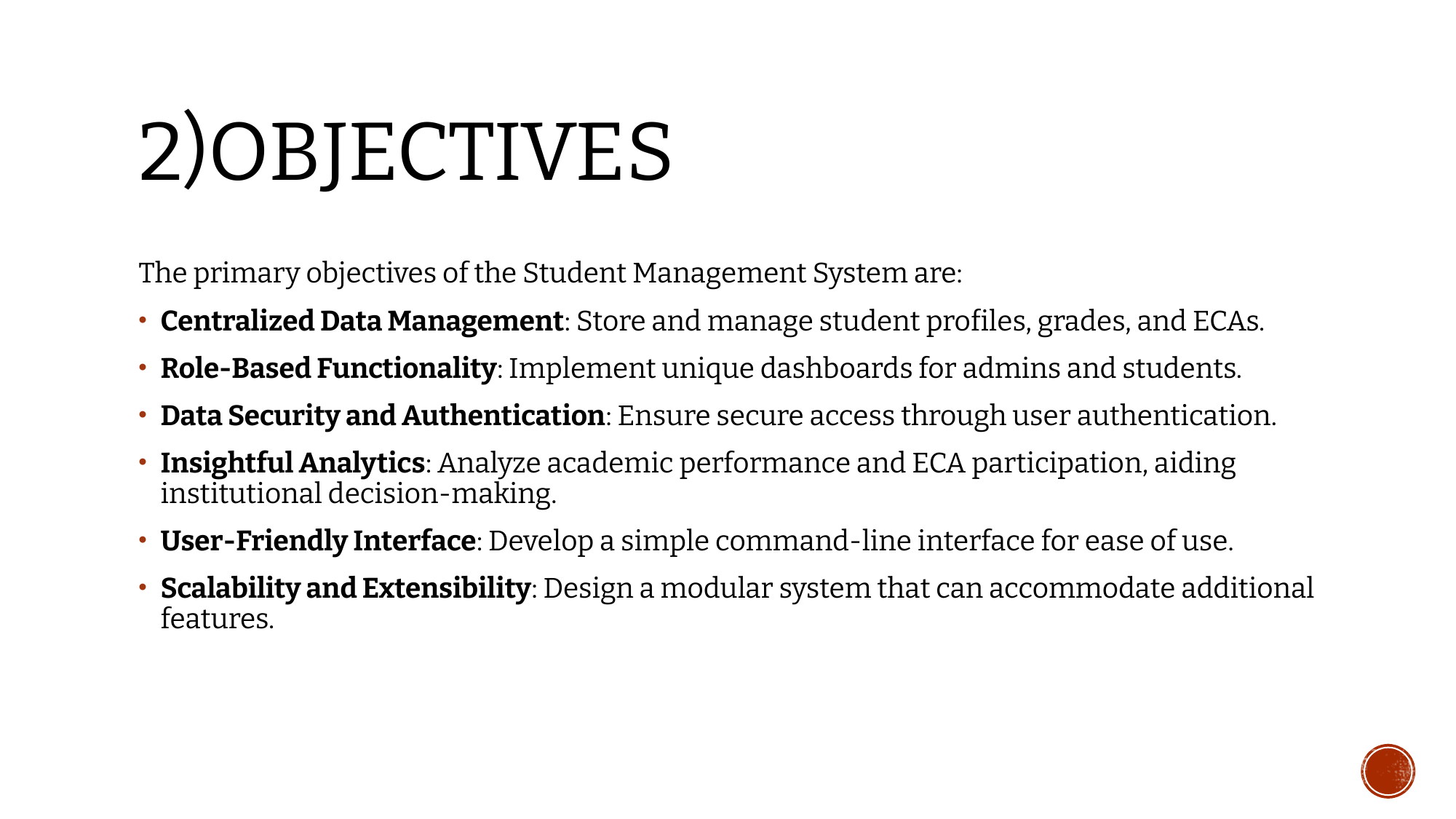

# 2)objectives
The primary objectives of the Student Management System are:
Centralized Data Management: Store and manage student profiles, grades, and ECAs.
Role-Based Functionality: Implement unique dashboards for admins and students.
Data Security and Authentication: Ensure secure access through user authentication.
Insightful Analytics: Analyze academic performance and ECA participation, aiding institutional decision-making.
User-Friendly Interface: Develop a simple command-line interface for ease of use.
Scalability and Extensibility: Design a modular system that can accommodate additional features.